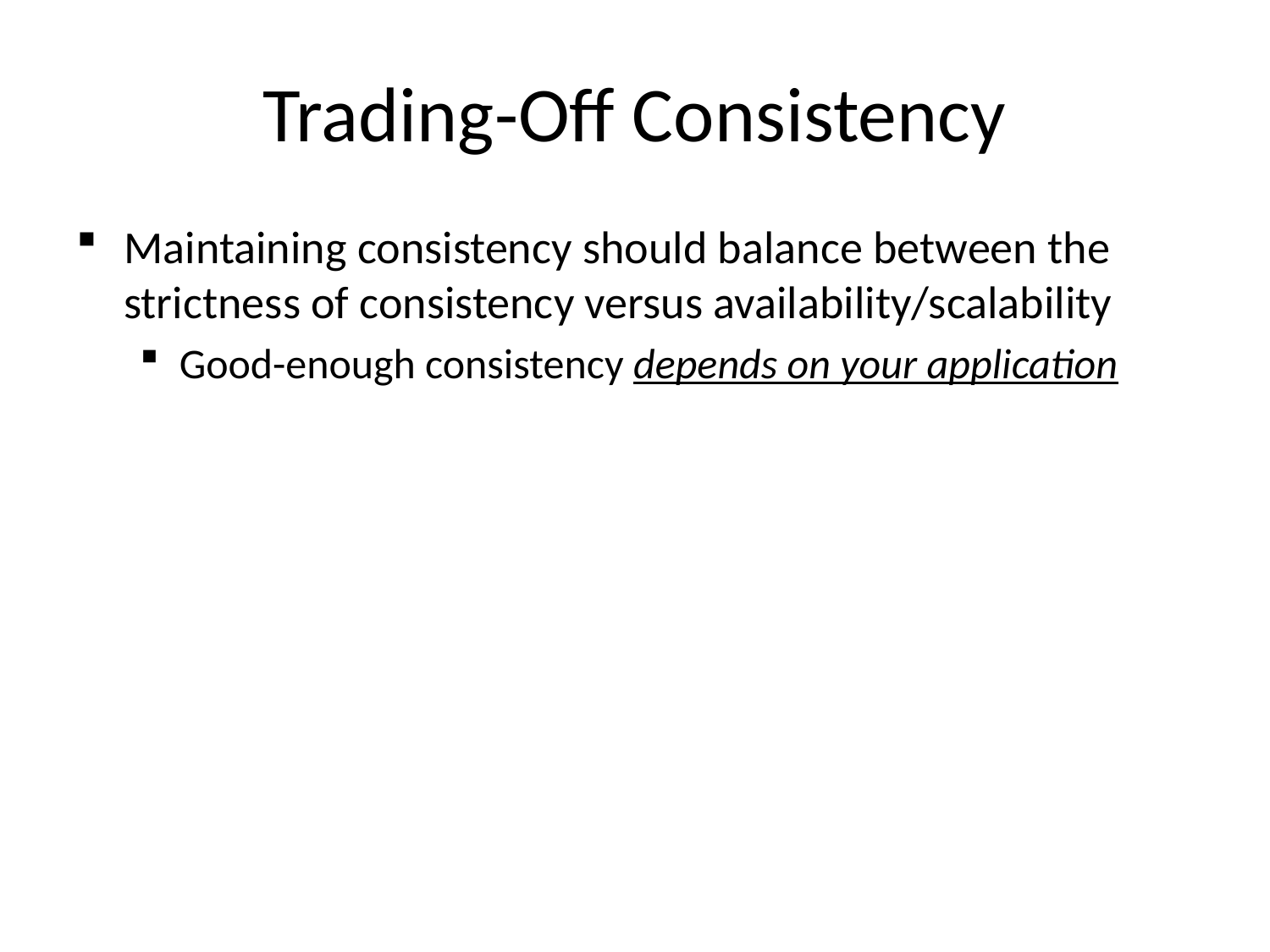

# Trading-Off Consistency
Maintaining consistency should balance between the strictness of consistency versus availability/scalability
Good-enough consistency depends on your application